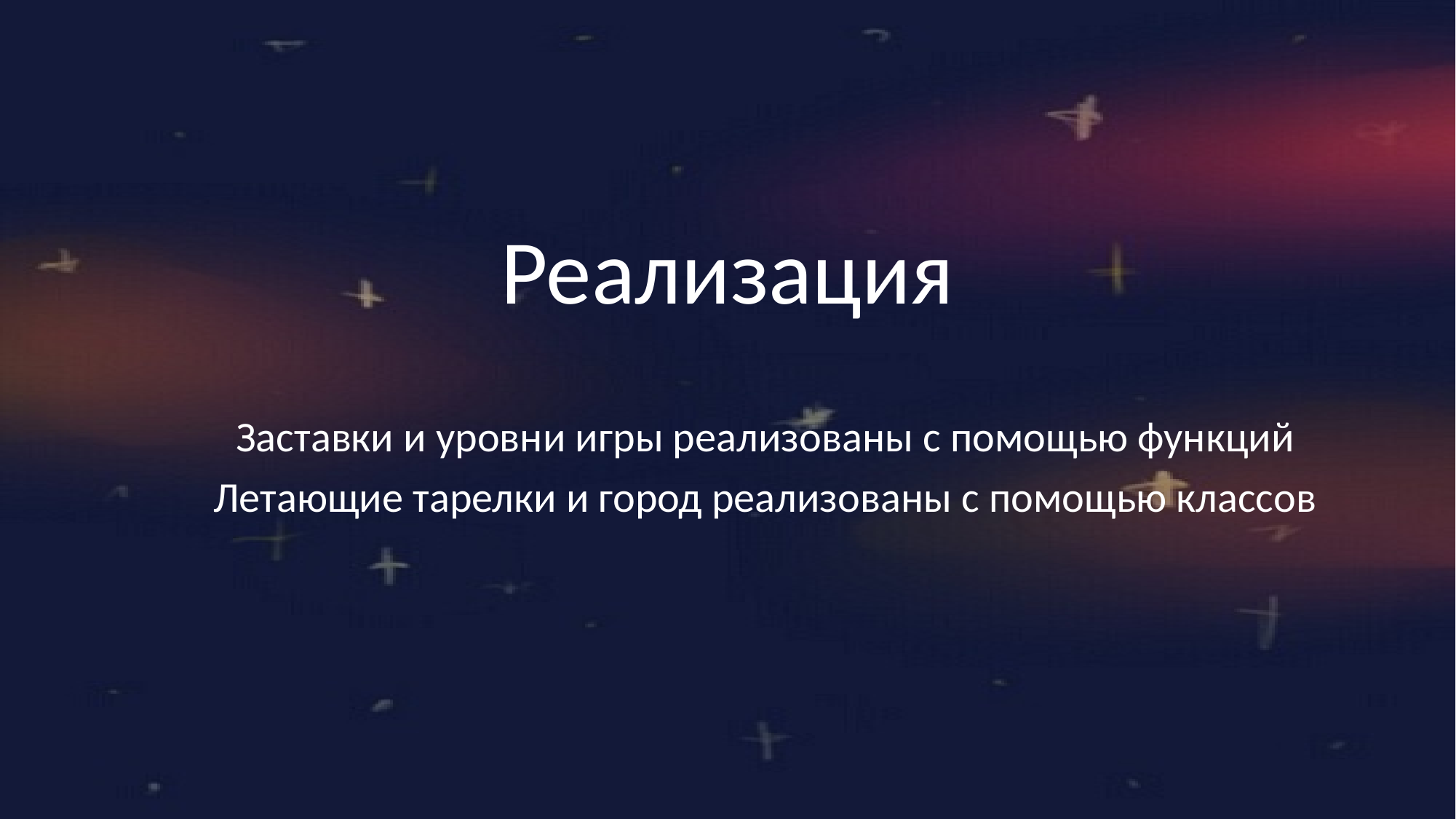

# Реализация
Заставки и уровни игры реализованы с помощью функций
Летающие тарелки и город реализованы с помощью классов